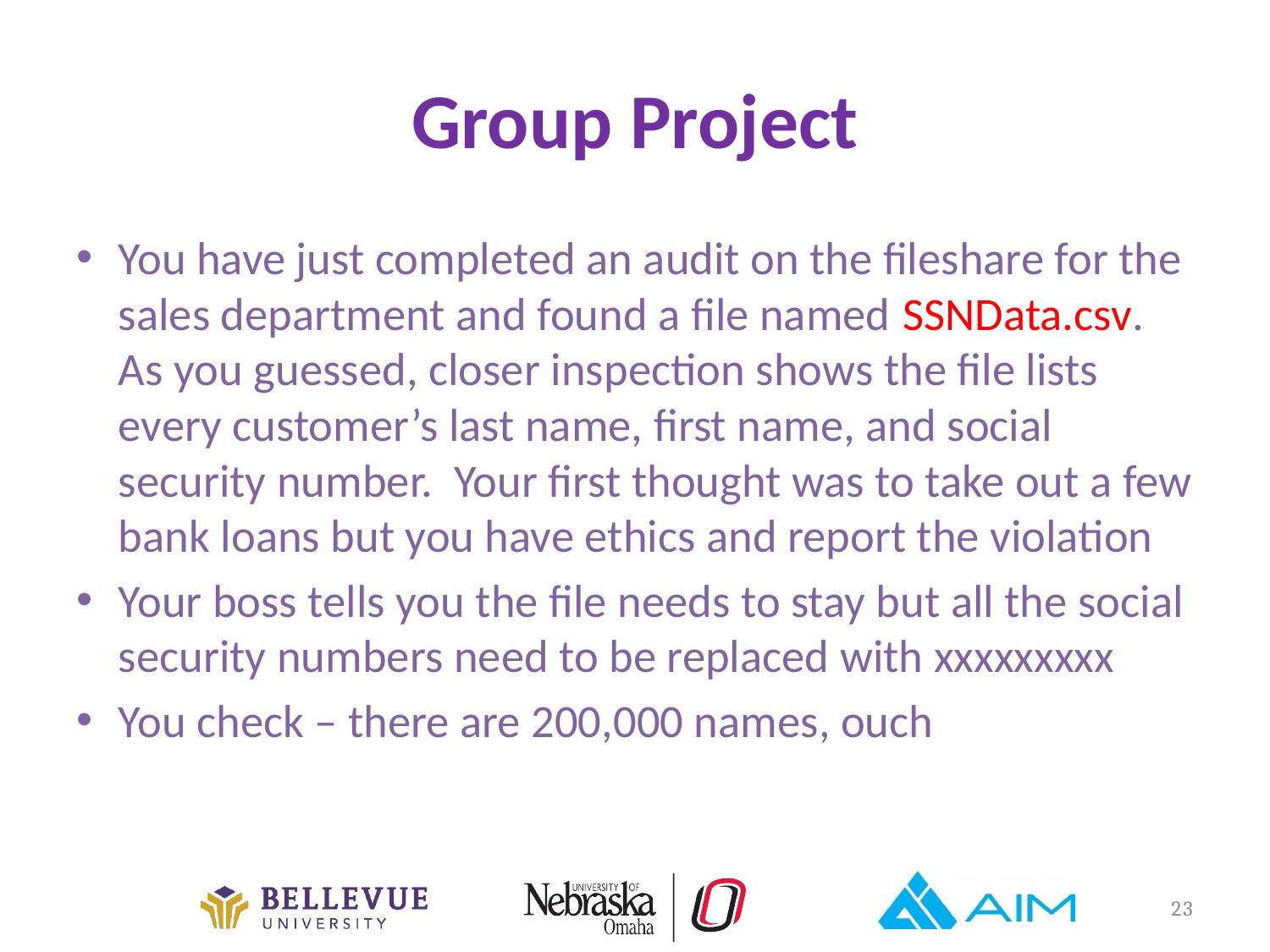

# Group Project
You have just completed an audit on the fileshare for the sales department and found a file named SSNData.csv.  As you guessed, closer inspection shows the file lists every customer’s last name, first name, and social security number.  Your first thought was to take out a few bank loans but you have ethics and report the violation
Your boss tells you the file needs to stay but all the social security numbers need to be replaced with xxxxxxxxx
You check – there are 200,000 names, ouch

23